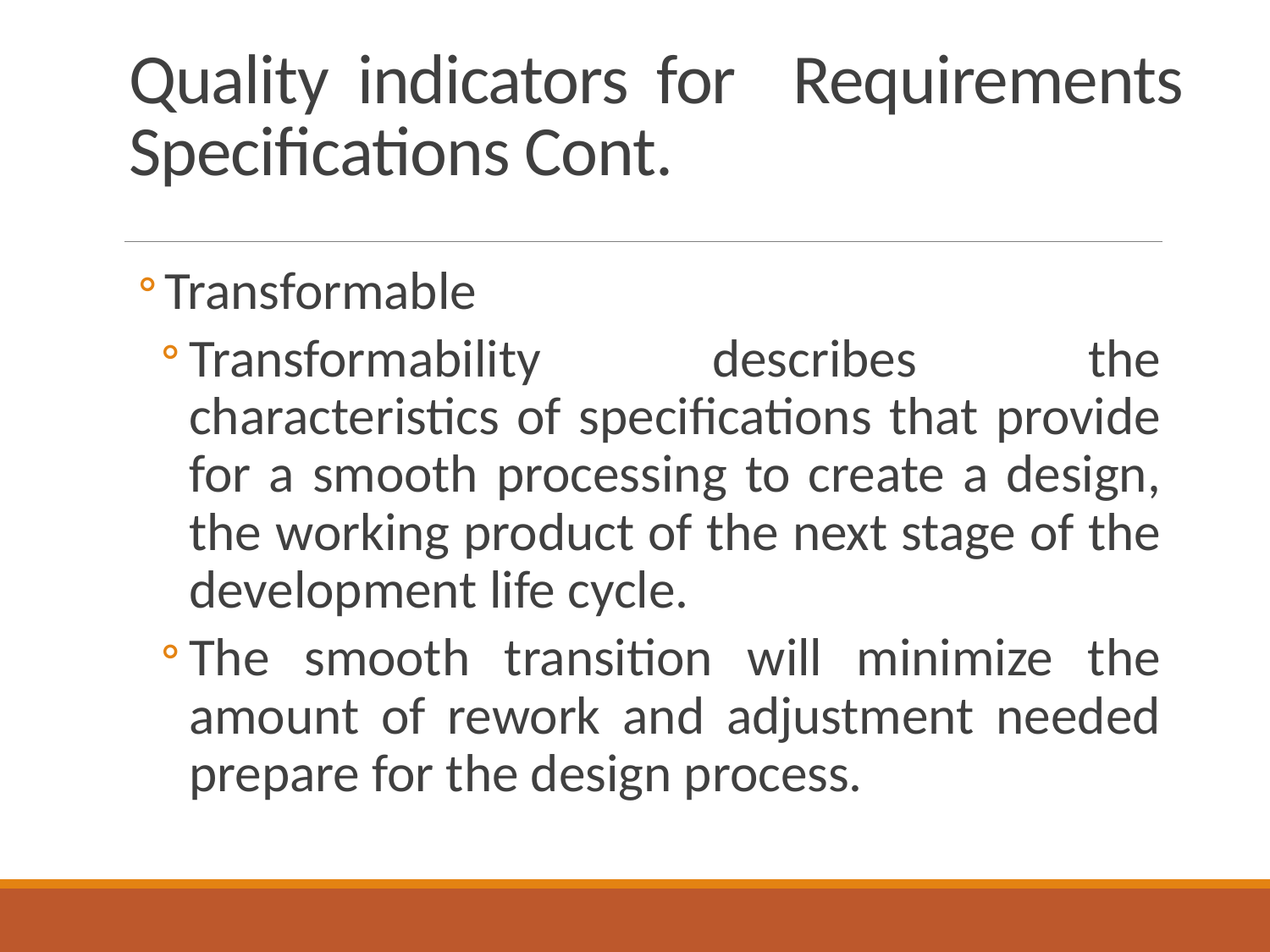

# Quality indicators for  Requirements Specifications Cont.
Transformable
Transformability describes the characteristics of specifications that provide for a smooth processing to create a design, the working product of the next stage of the development life cycle.
The smooth transition will minimize the amount of rework and adjustment needed prepare for the design process.